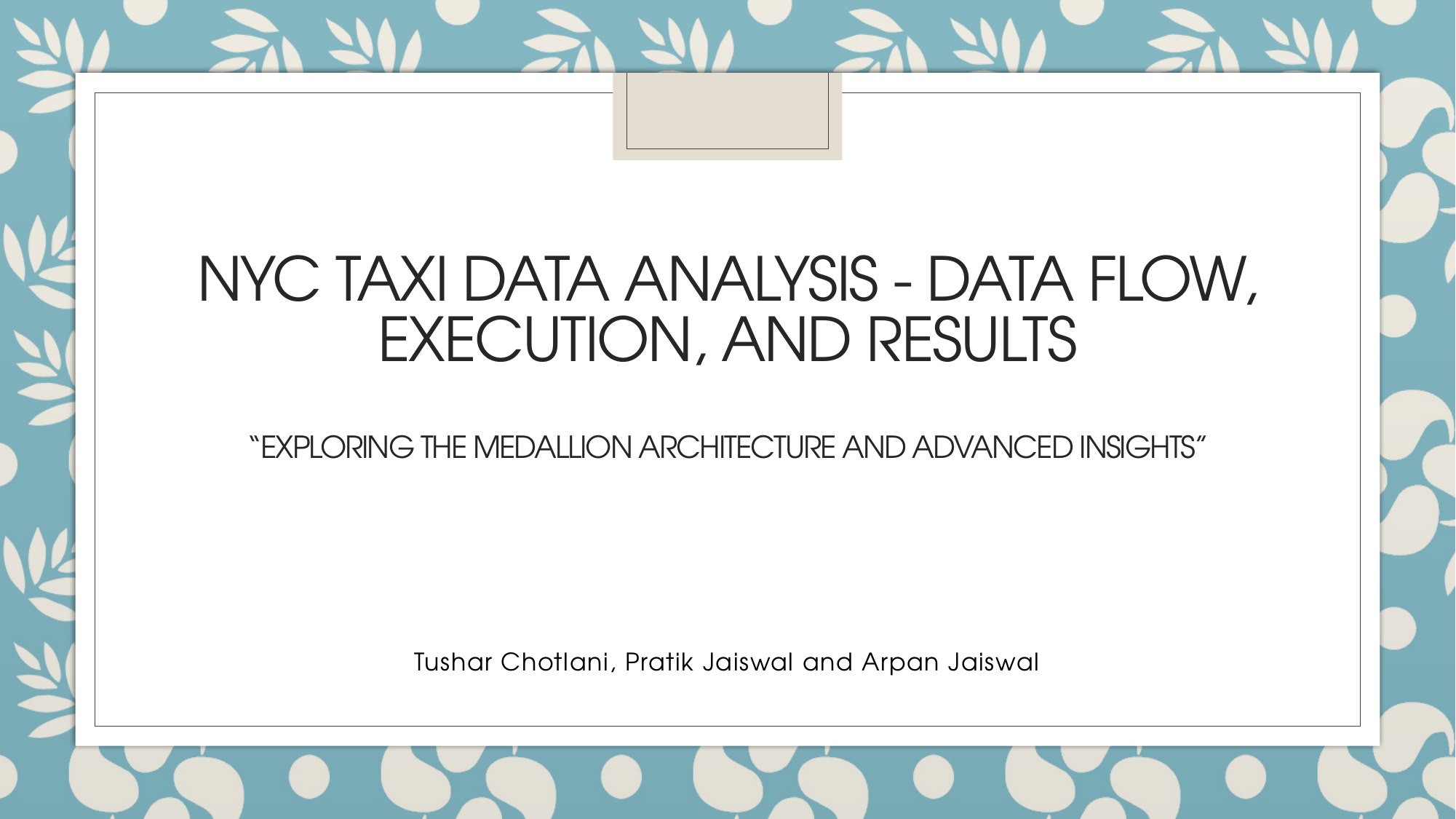

# NYC Taxi Data Analysis - Data Flow, Execution, and Results “Exploring the Medallion Architecture and Advanced Insights”

Tushar Chotlani, Pratik Jaiswal and Arpan Jaiswal